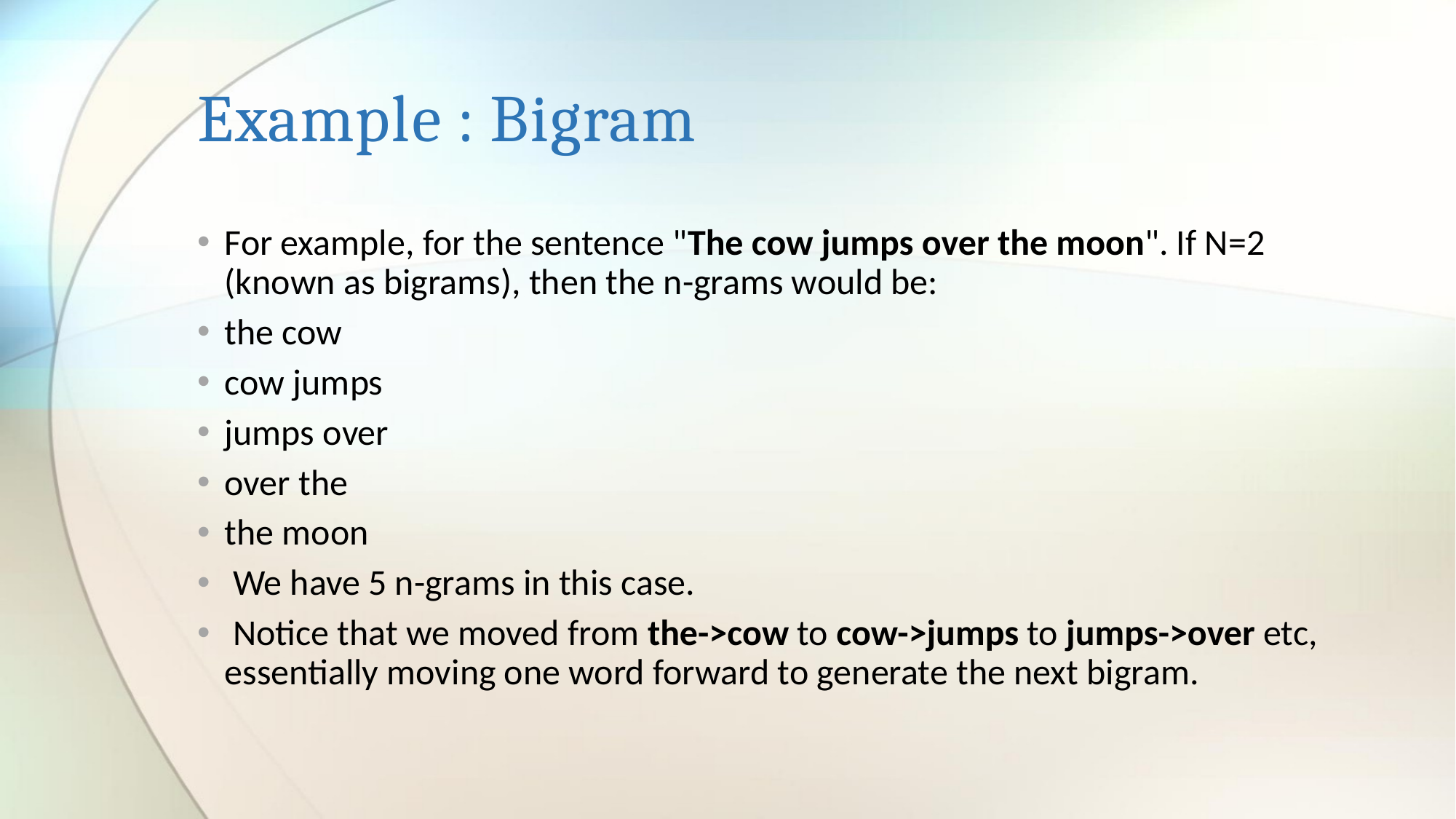

# Example : Bigram
For example, for the sentence "The cow jumps over the moon". If N=2 (known as bigrams), then the n-grams would be:
the cow
cow jumps
jumps over
over the
the moon
 We have 5 n-grams in this case.
 Notice that we moved from the->cow to cow->jumps to jumps->over etc, essentially moving one word forward to generate the next bigram.